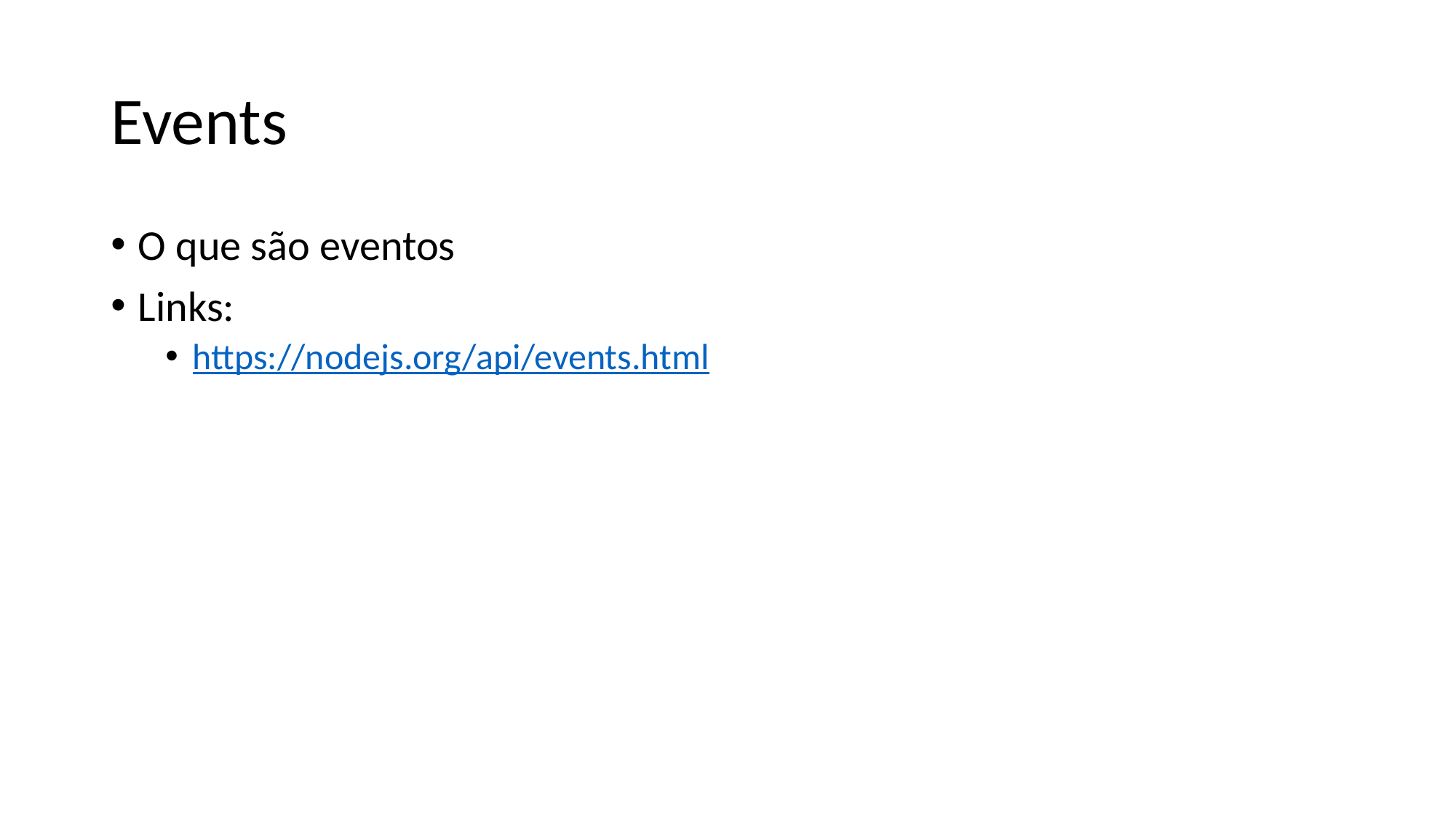

# Events
O que são eventos
Links:
https://nodejs.org/api/events.html